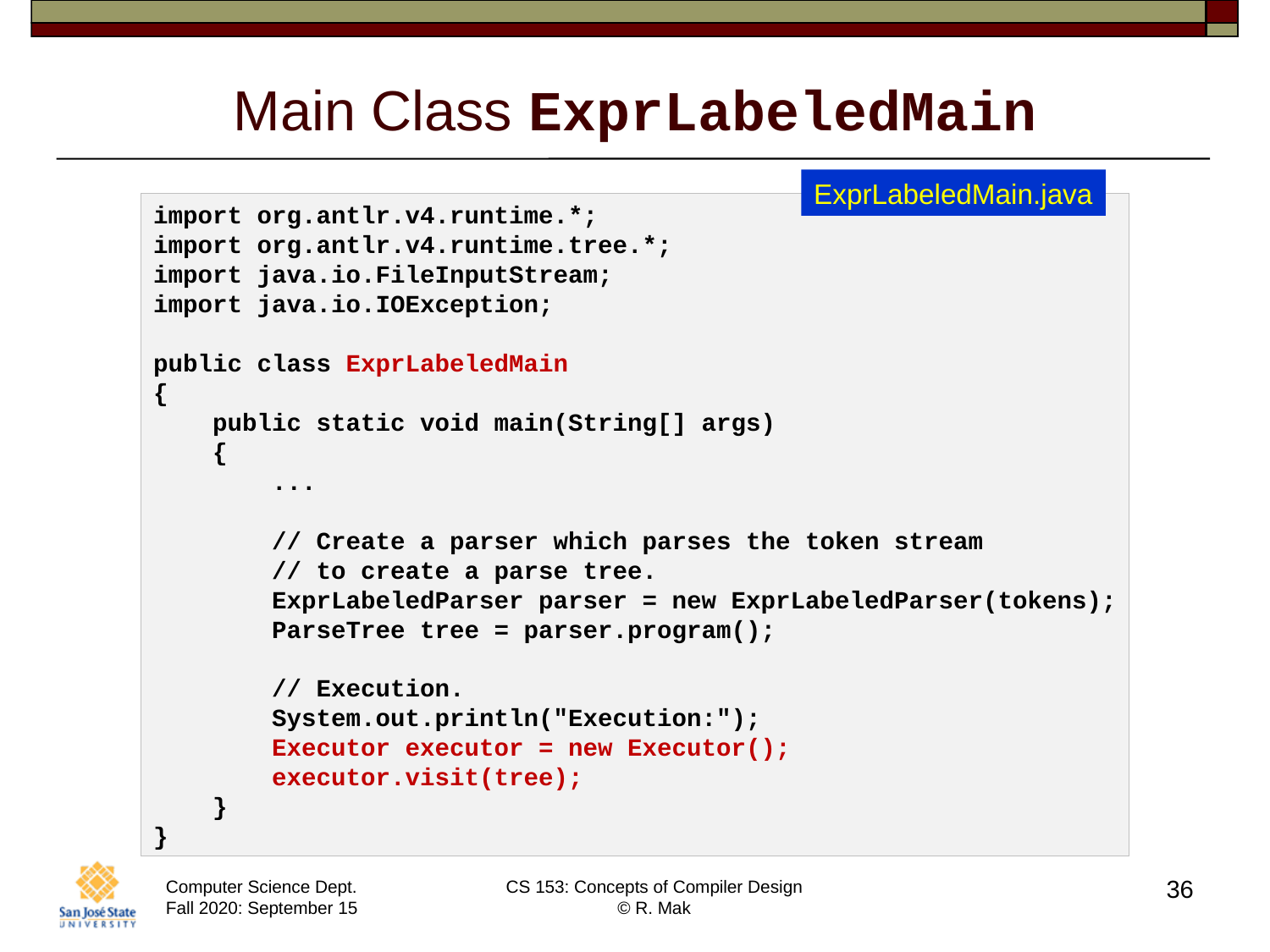

# Main Class ExprLabeledMain
ExprLabeledMain.java
import org.antlr.v4.runtime.*;
import org.antlr.v4.runtime.tree.*;
import java.io.FileInputStream;
import java.io.IOException;
public class ExprLabeledMain
{
    public static void main(String[] args)
    {
        ...

        // Create a parser which parses the token stream
        // to create a parse tree.
        ExprLabeledParser parser = new ExprLabeledParser(tokens);
        ParseTree tree = parser.program();

        // Execution.
        System.out.println("Execution:");
        Executor executor = new Executor();
        executor.visit(tree);
    }
}
36